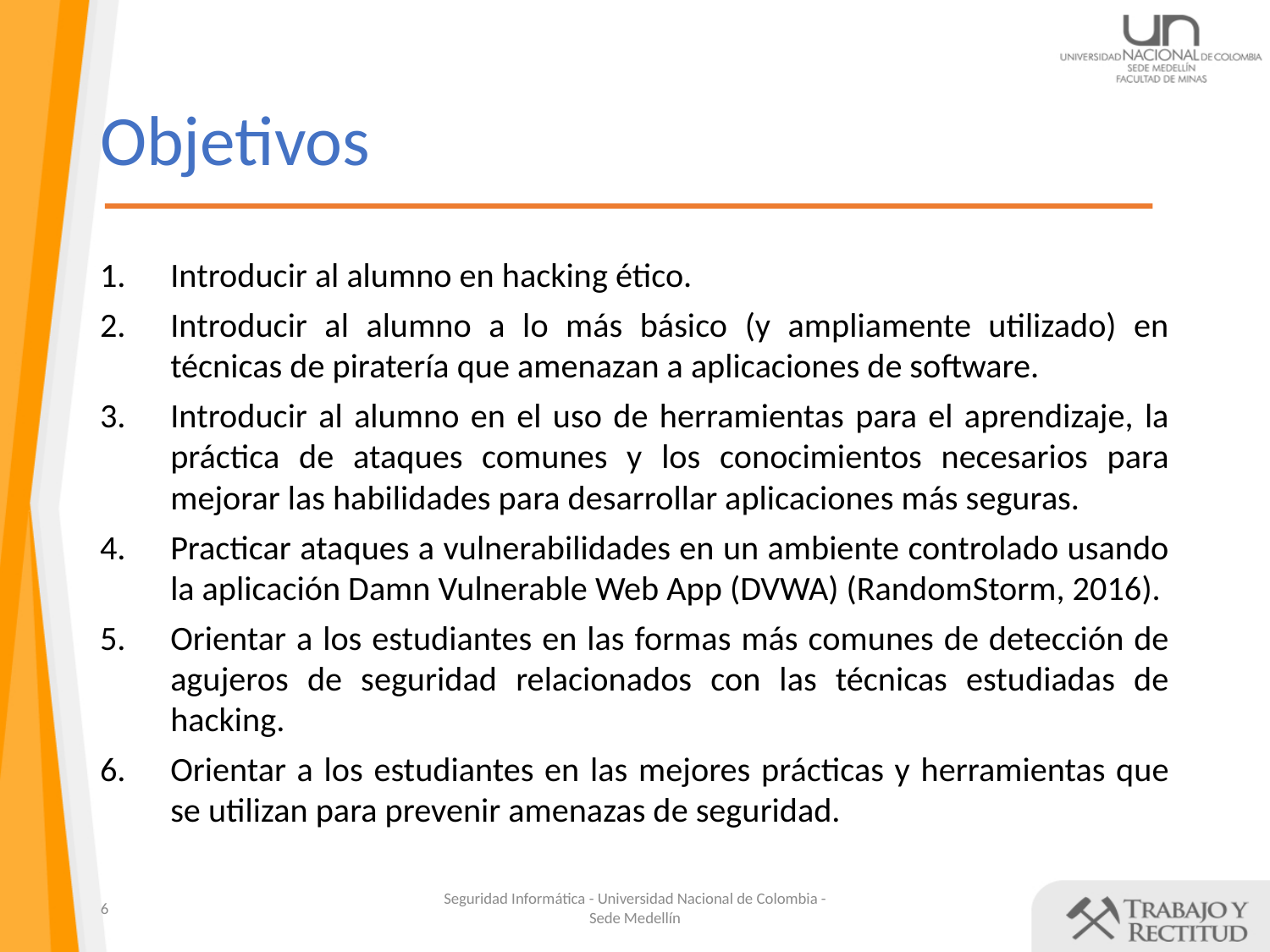

# Objetivos

Introducir al alumno en hacking ético.
Introducir al alumno a lo más básico (y ampliamente utilizado) en técnicas de piratería que amenazan a aplicaciones de software.
Introducir al alumno en el uso de herramientas para el aprendizaje, la práctica de ataques comunes y los conocimientos necesarios para mejorar las habilidades para desarrollar aplicaciones más seguras.
Practicar ataques a vulnerabilidades en un ambiente controlado usando la aplicación Damn Vulnerable Web App (DVWA) (RandomStorm, 2016).
Orientar a los estudiantes en las formas más comunes de detección de agujeros de seguridad relacionados con las técnicas estudiadas de hacking.
Orientar a los estudiantes en las mejores prácticas y herramientas que se utilizan para prevenir amenazas de seguridad.
6
Seguridad Informática - Universidad Nacional de Colombia - Sede Medellín